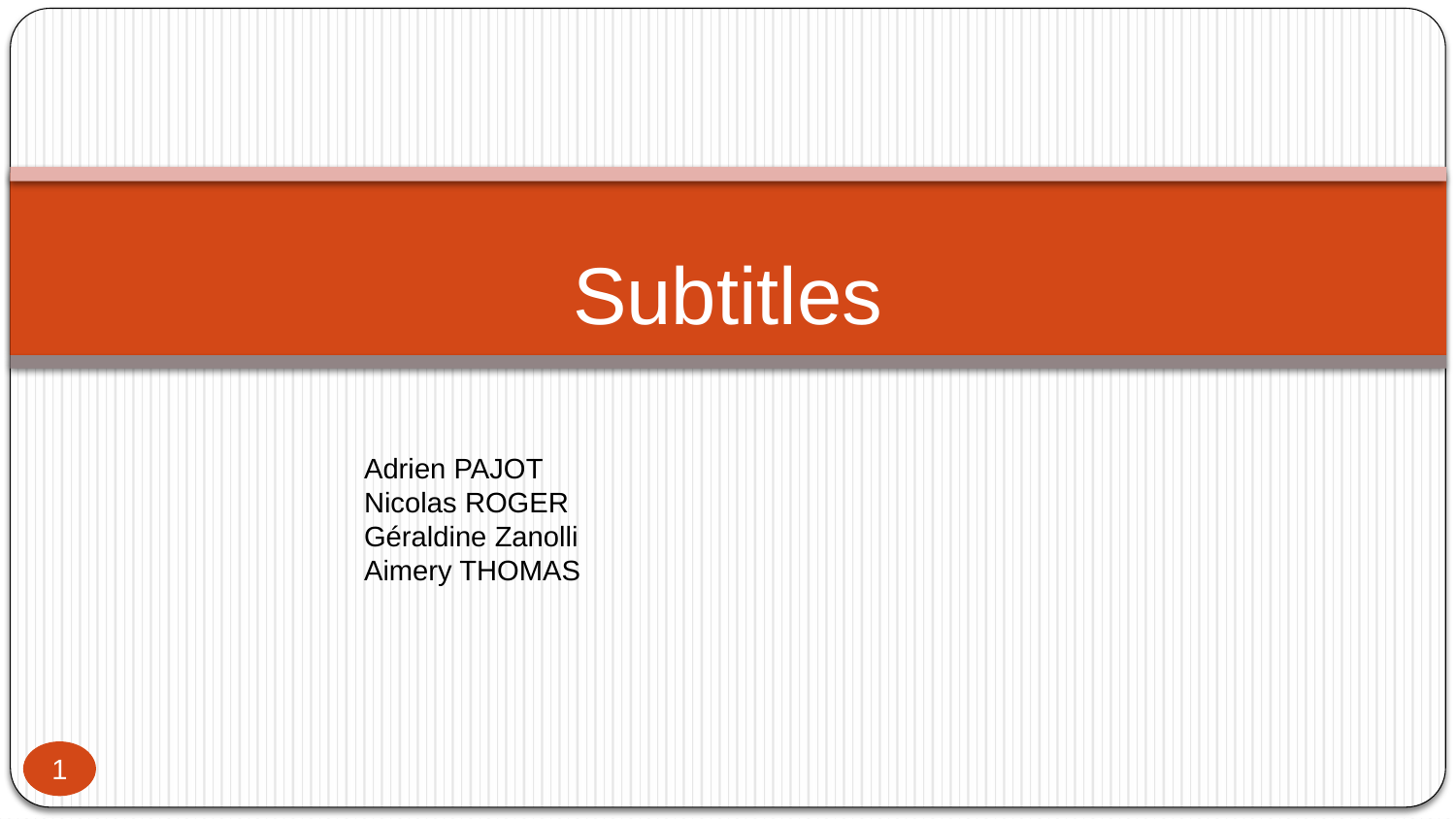

# Subtitles
Adrien PAJOT
Nicolas ROGER
Géraldine Zanolli
Aimery THOMAS
1